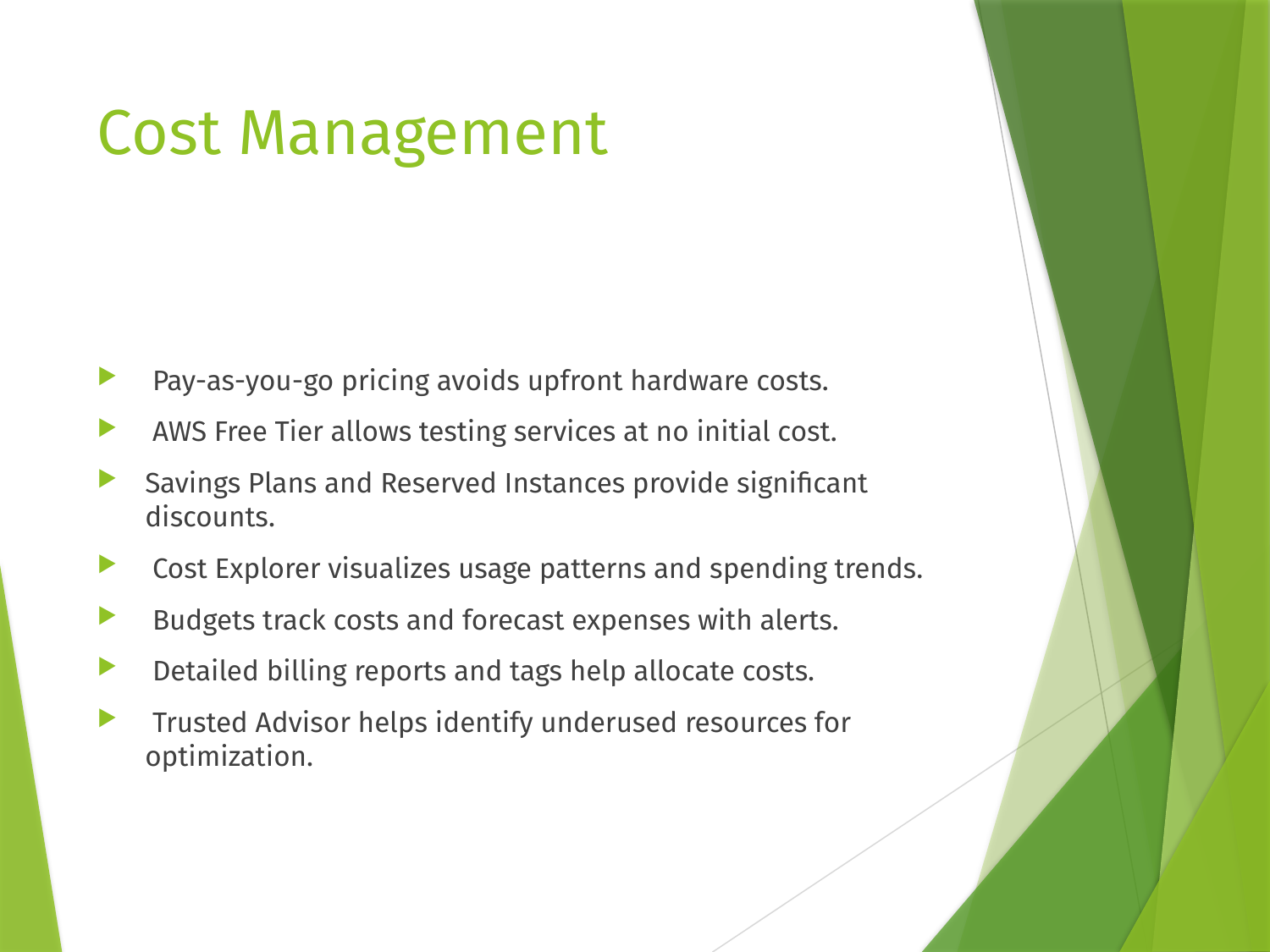

# Cost Management

 Pay-as-you-go pricing avoids upfront hardware costs.
 AWS Free Tier allows testing services at no initial cost.
Savings Plans and Reserved Instances provide significant discounts.
 Cost Explorer visualizes usage patterns and spending trends.
 Budgets track costs and forecast expenses with alerts.
 Detailed billing reports and tags help allocate costs.
 Trusted Advisor helps identify underused resources for optimization.